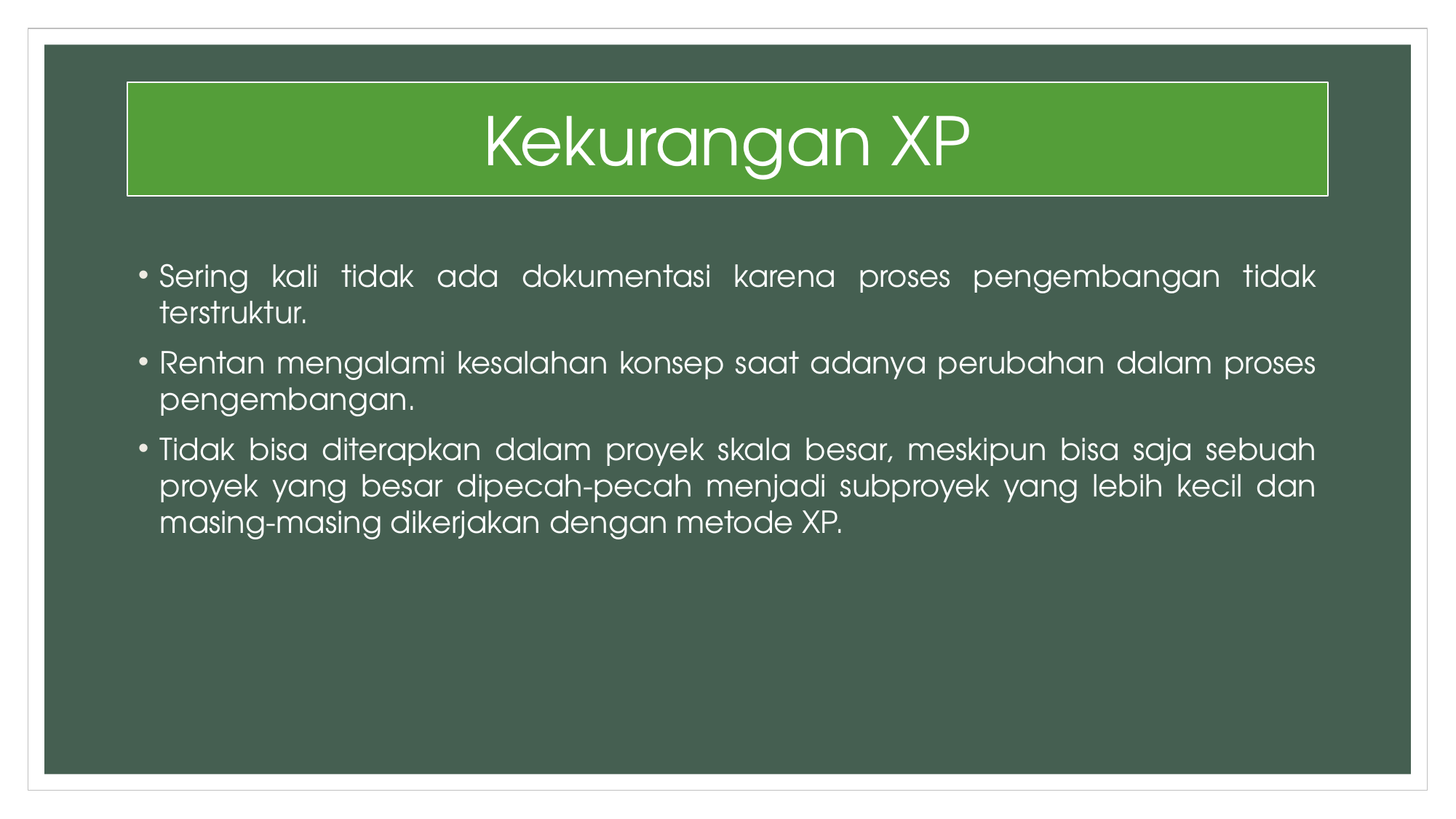

Kekurangan XP
Sering kali tidak ada dokumentasi karena proses pengembangan tidak terstruktur.
Rentan mengalami kesalahan konsep saat adanya perubahan dalam proses pengembangan.
Tidak bisa diterapkan dalam proyek skala besar, meskipun bisa saja sebuah proyek yang besar dipecah-pecah menjadi subproyek yang lebih kecil dan masing-masing dikerjakan dengan metode XP.